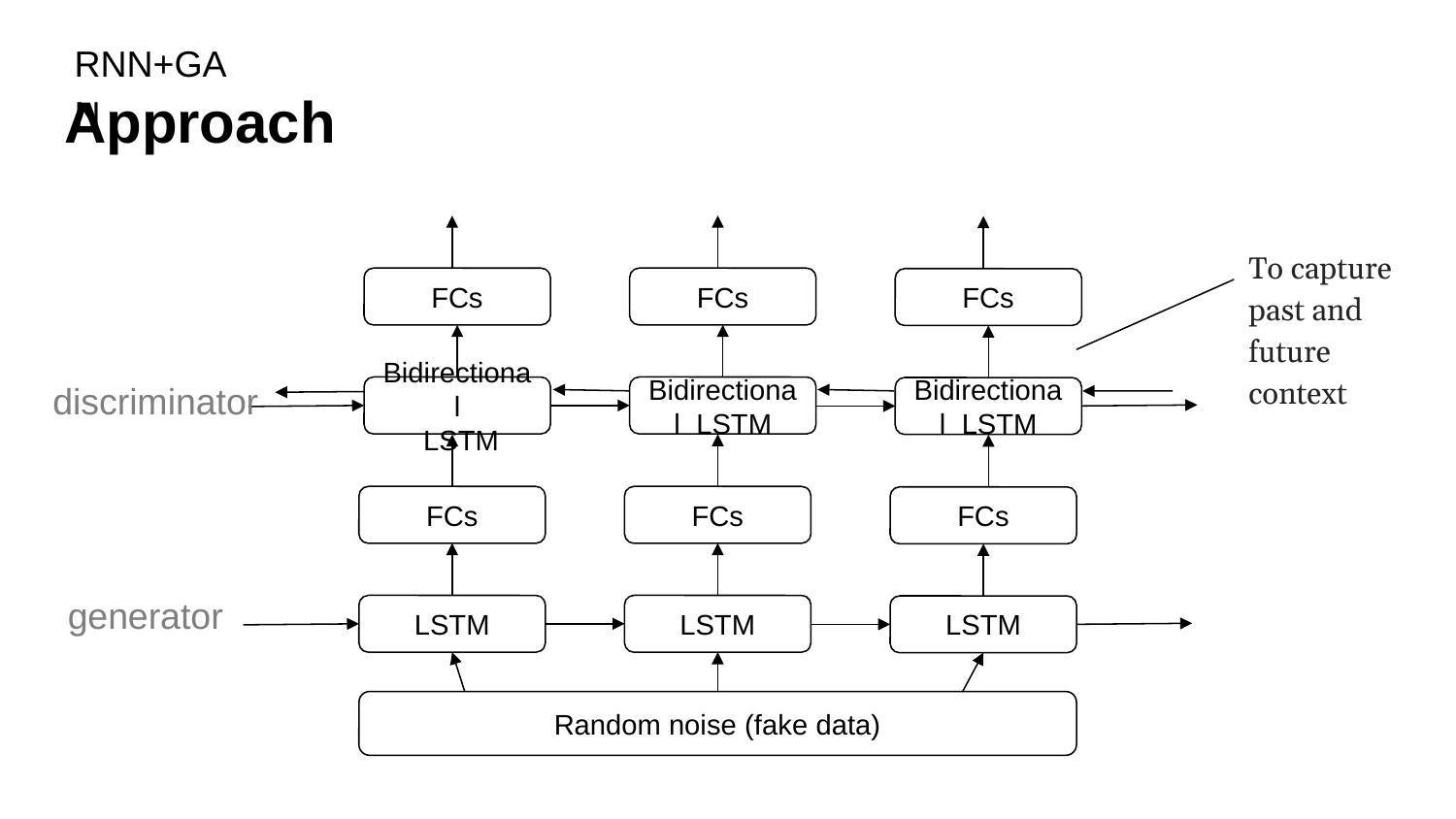

RNN+GAN
# Approach
To capture past and future context
FCs
FCs
FCs
discriminator
Bidirectional
 LSTM
Bidirectional  LSTM
Bidirectional  LSTM
FCs
FCs
FCs
generator
LSTM
LSTM
LSTM
Random noise (fake data)